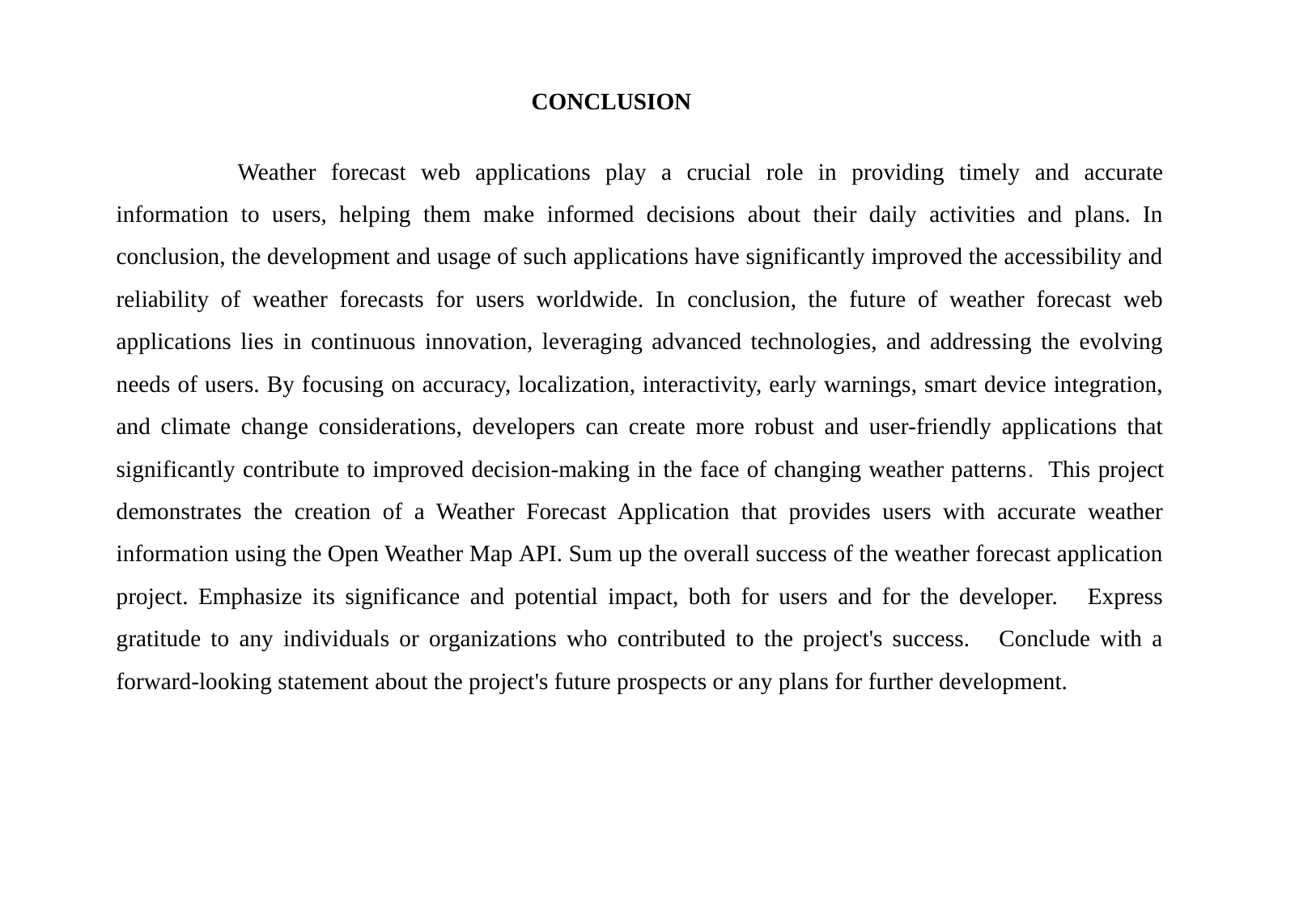

# CONCLUSION
	Weather forecast web applications play a crucial role in providing timely and accurate information to users, helping them make informed decisions about their daily activities and plans. In conclusion, the development and usage of such applications have significantly improved the accessibility and reliability of weather forecasts for users worldwide. In conclusion, the future of weather forecast web applications lies in continuous innovation, leveraging advanced technologies, and addressing the evolving needs of users. By focusing on accuracy, localization, interactivity, early warnings, smart device integration, and climate change considerations, developers can create more robust and user-friendly applications that significantly contribute to improved decision-making in the face of changing weather patterns.  This project demonstrates the creation of a Weather Forecast Application that provides users with accurate weather information using the Open Weather Map API. Sum up the overall success of the weather forecast application project. Emphasize its significance and potential impact, both for users and for the developer.   Express gratitude to any individuals or organizations who contributed to the project's success.   Conclude with a forward-looking statement about the project's future prospects or any plans for further development.